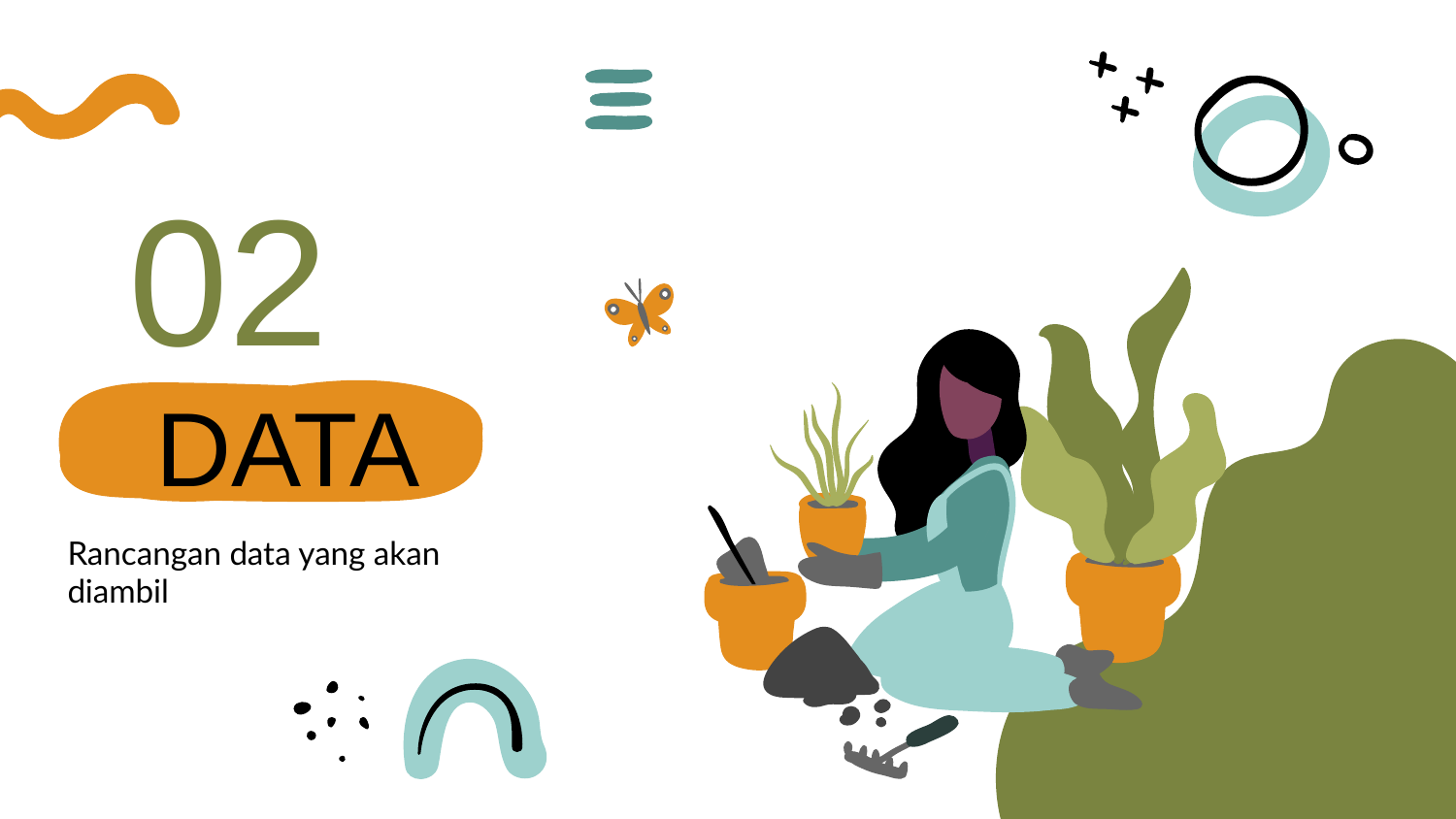

02

# DATA

Rancangan data yang akan diambil